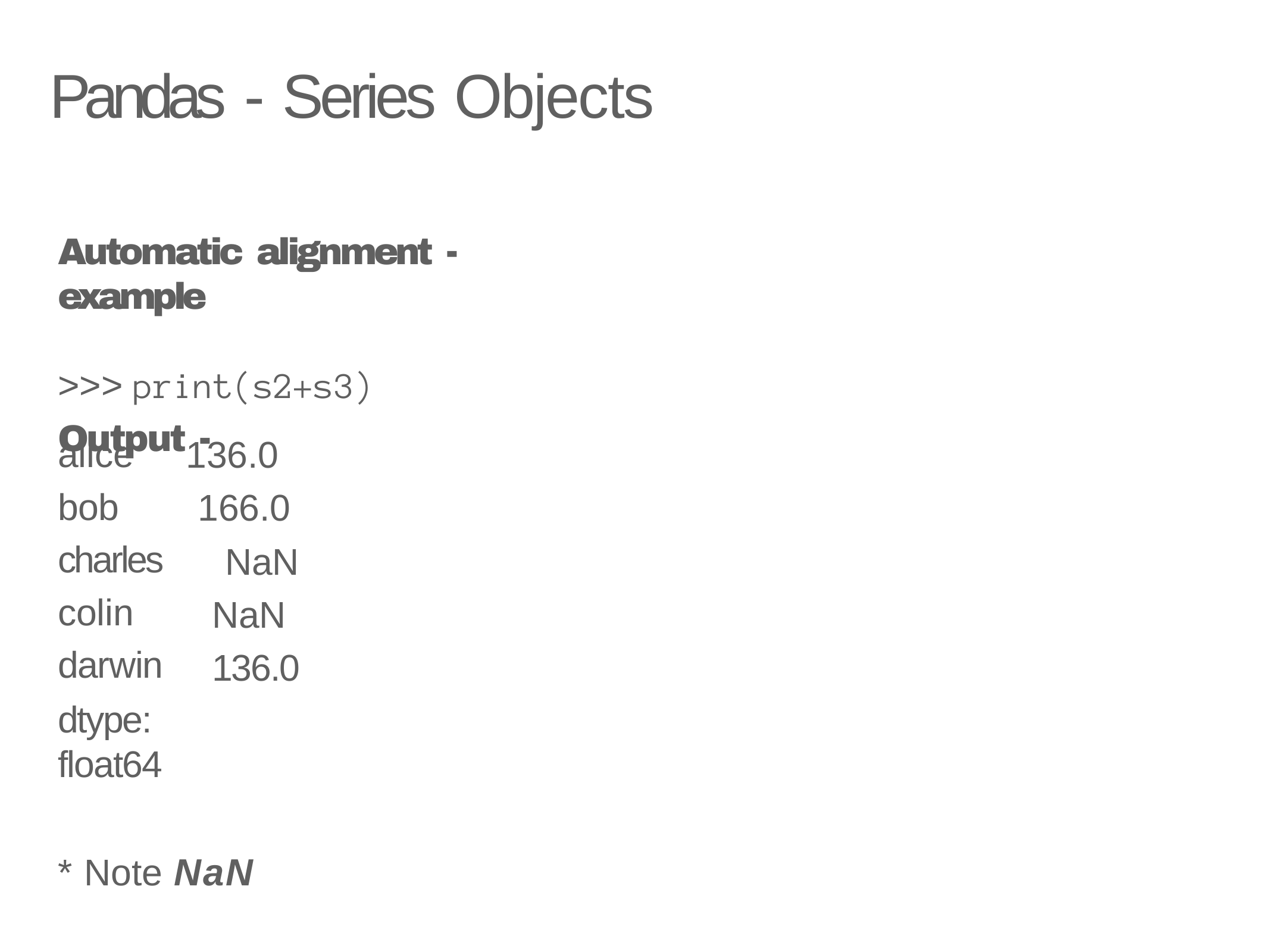

# Pandas - Series Objects
Automatic alignment - example

>>> print(s2+s3)
Output -
alice bob charles colin darwin
136.0
166.0
NaN NaN 136.0
dtype: float64

* Note NaN